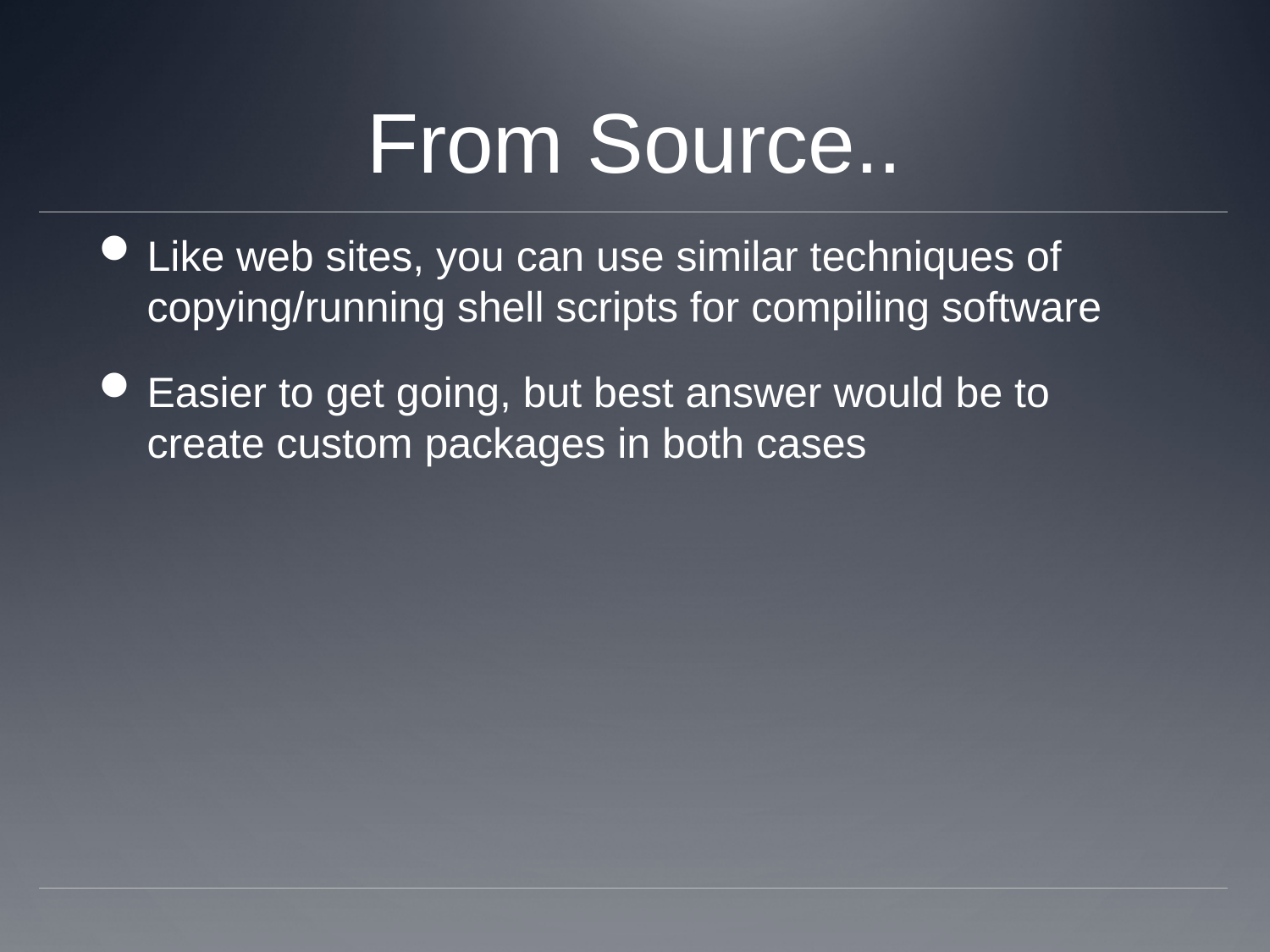

# From Source..
Like web sites, you can use similar techniques of copying/running shell scripts for compiling software
Easier to get going, but best answer would be to create custom packages in both cases